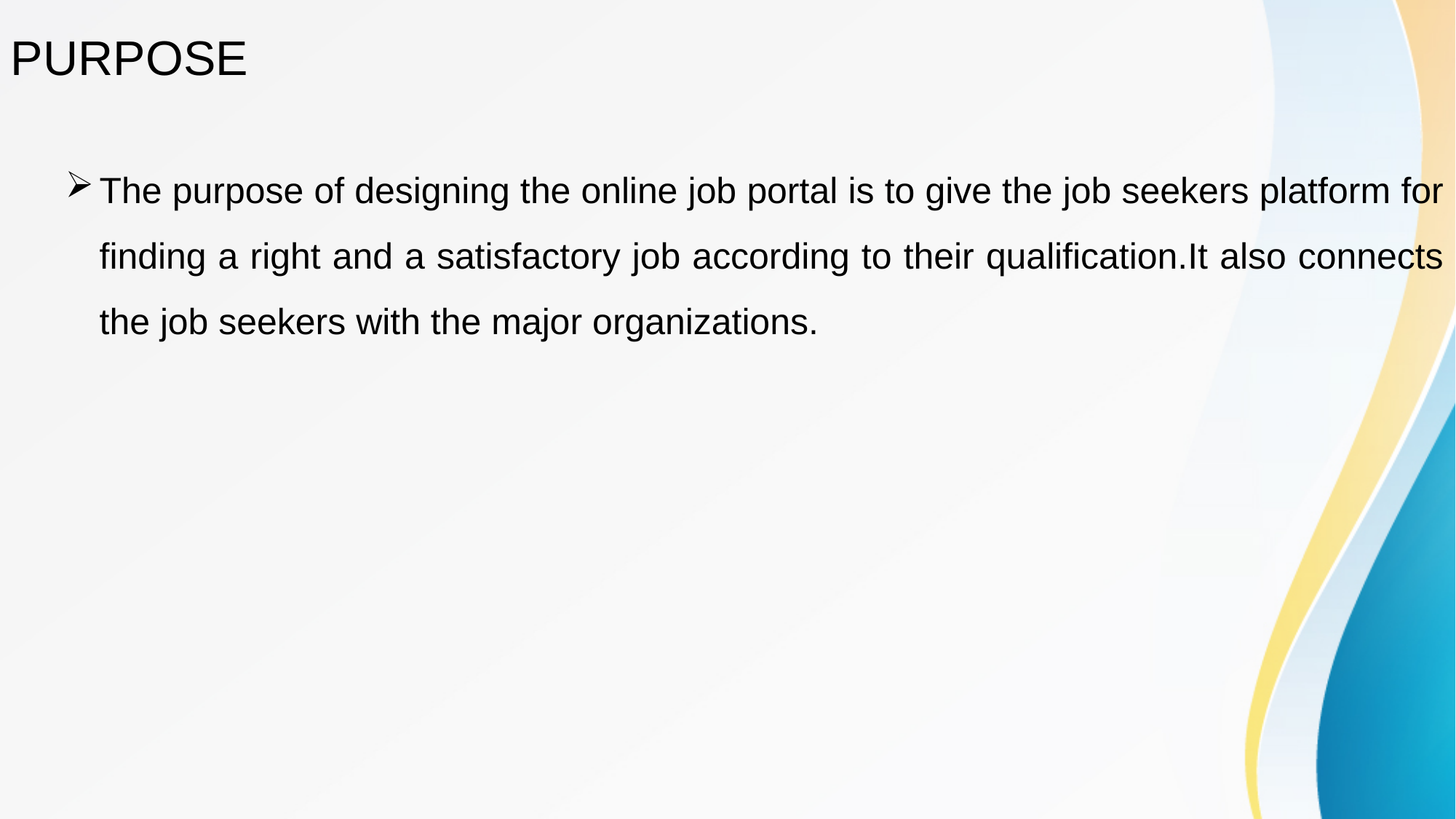

# PURPOSE
The purpose of designing the online job portal is to give the job seekers platform for finding a right and a satisfactory job according to their qualification.It also connects the job seekers with the major organizations.